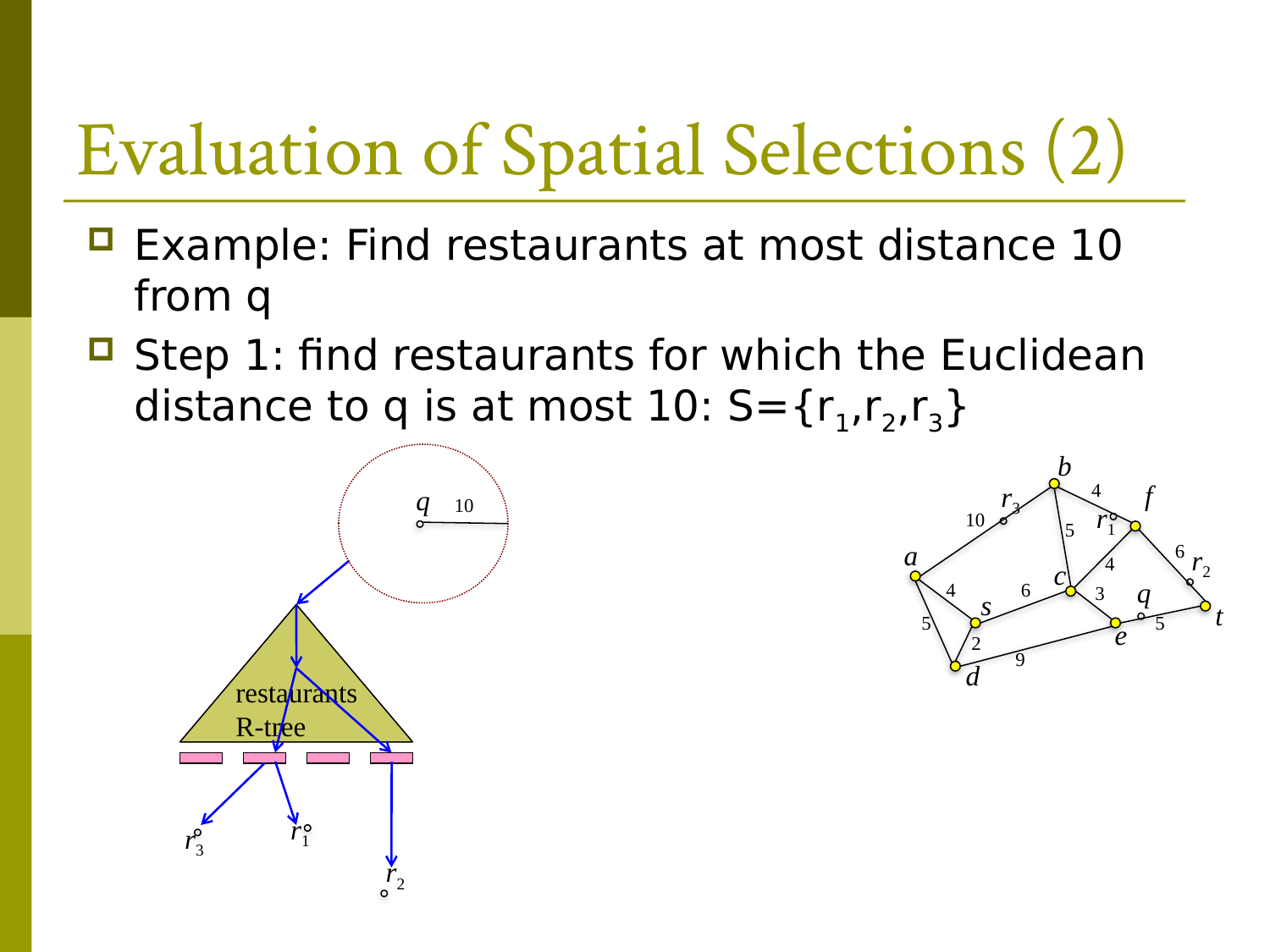

# Evaluation of Spatial Selections (2)
Example: Find restaurants at most distance 10 from q
Step 1: find restaurants for which the Euclidean distance to q is at most 10: S={r1,r2,r3}

b
4
f

10
5

a
6
4
c

4
6
3
s

t

5
5
e

2
9
d

r3
q
10
r1

r2
q

restaurants
R-tree

r1
r3

r2